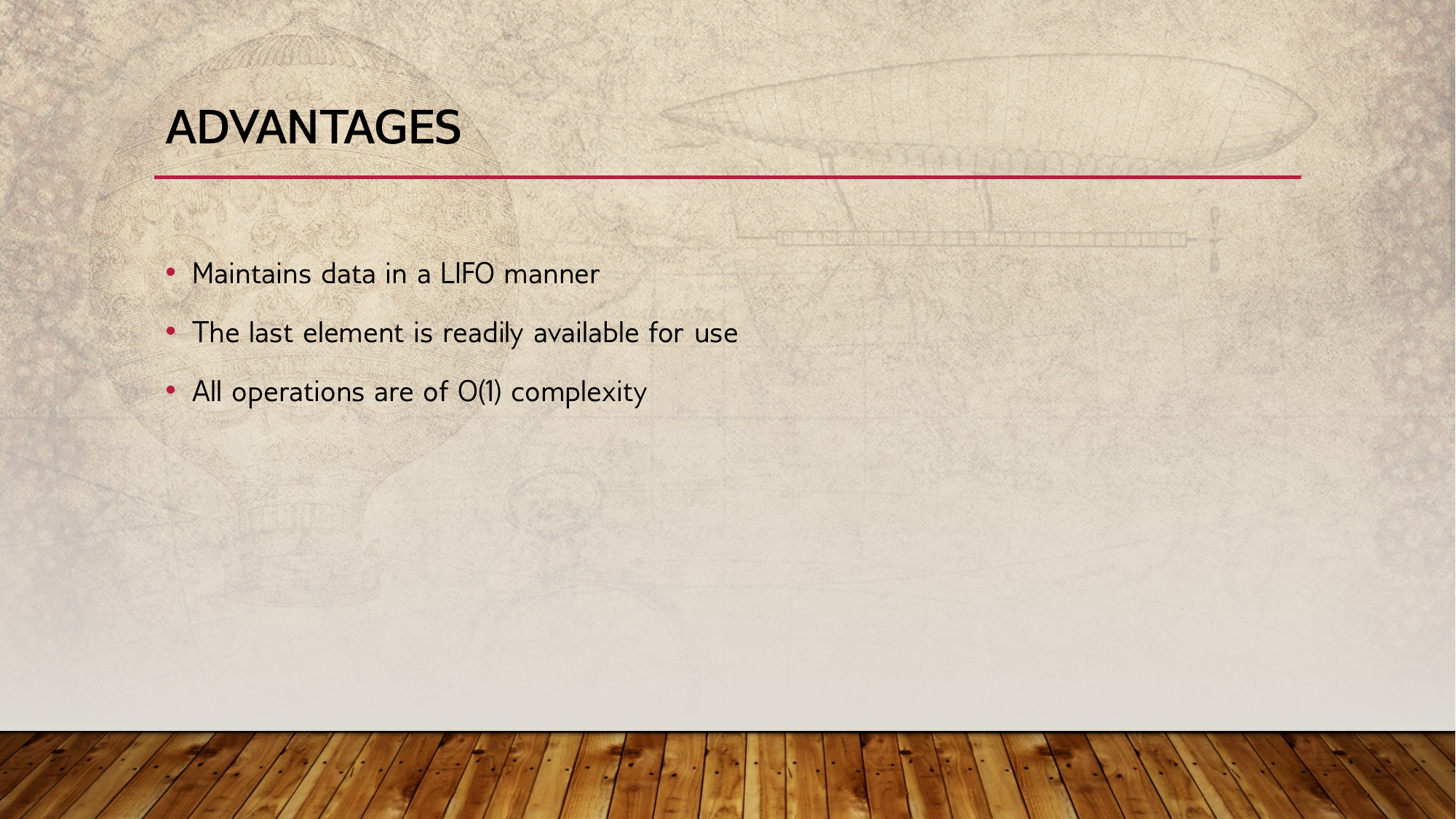

# Advantages

Maintains data in a LIFO manner
The last element is readily available for use
All operations are of O(1) complexity